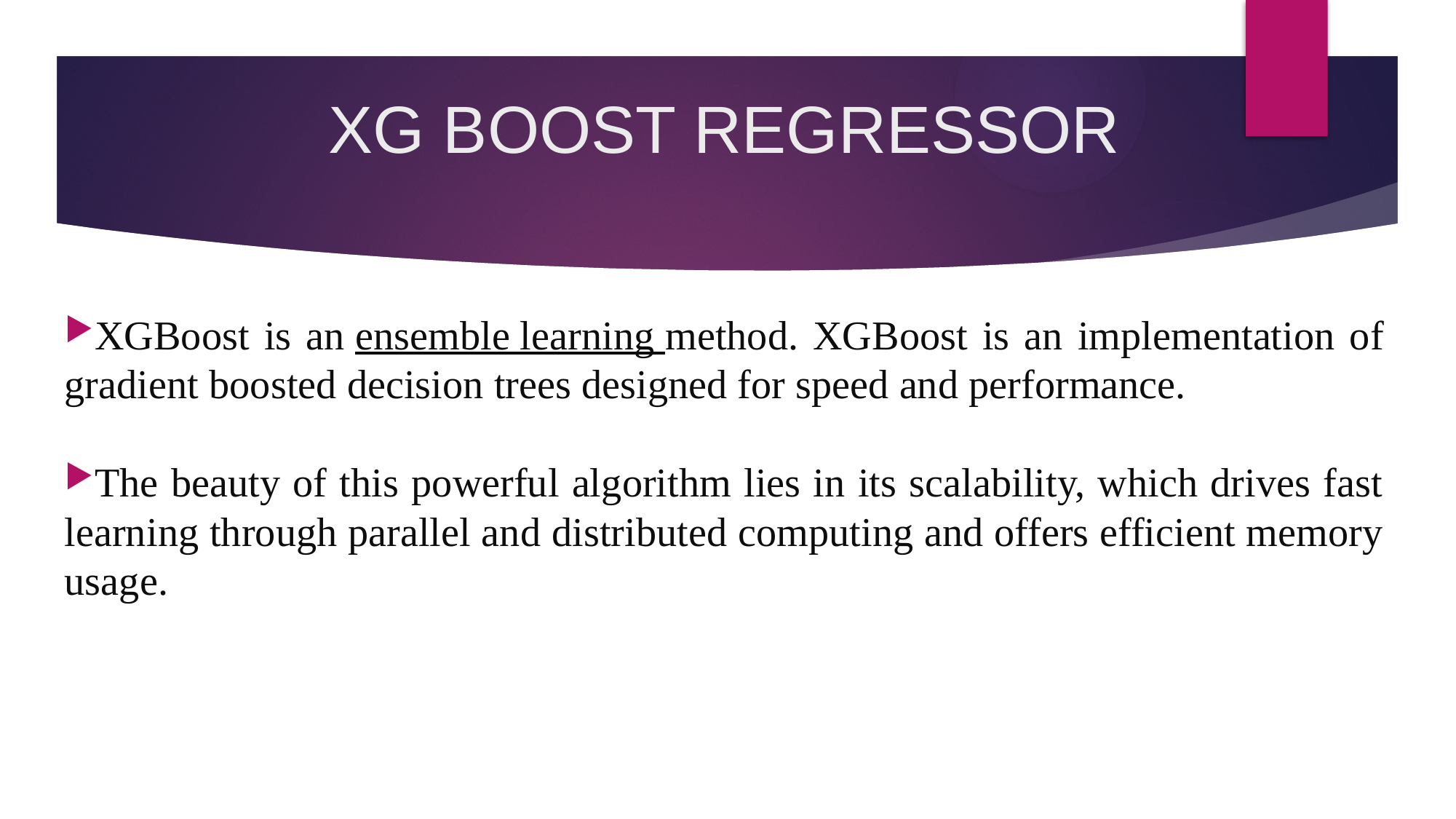

# XG BOOST REGRESSOR

XGBoost is an ensemble learning method. XGBoost is an implementation of gradient boosted decision trees designed for speed and performance.

The beauty of this powerful algorithm lies in its scalability, which drives fast learning through parallel and distributed computing and offers efficient memory usage.